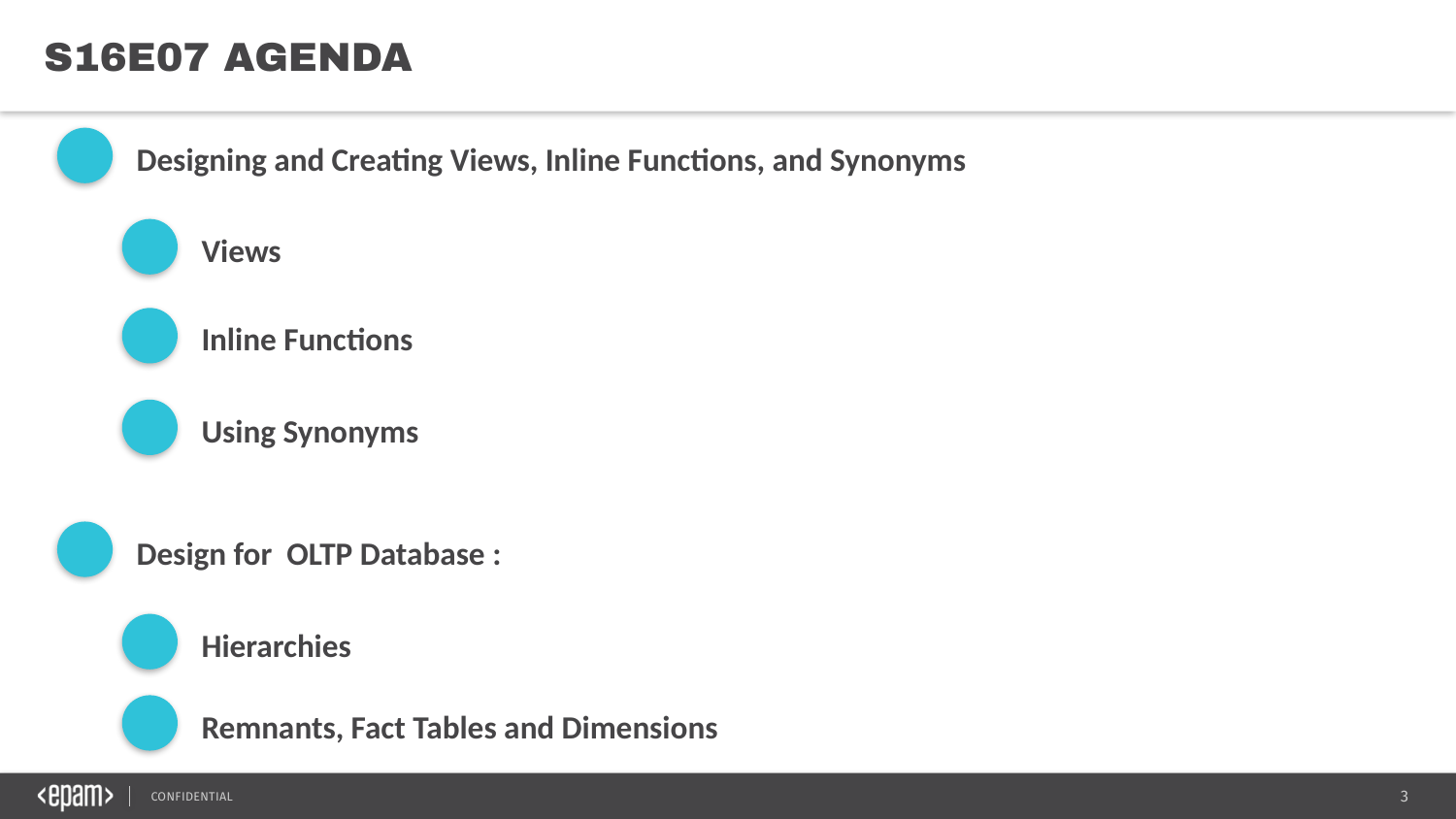

S16E07 AGENDA

Designing and Creating Views, Inline Functions, and Synonyms

Views

Inline Functions

Using Synonyms

Design for  OLTP Database :

Hierarchies

Remnants, Fact Tables and Dimensions